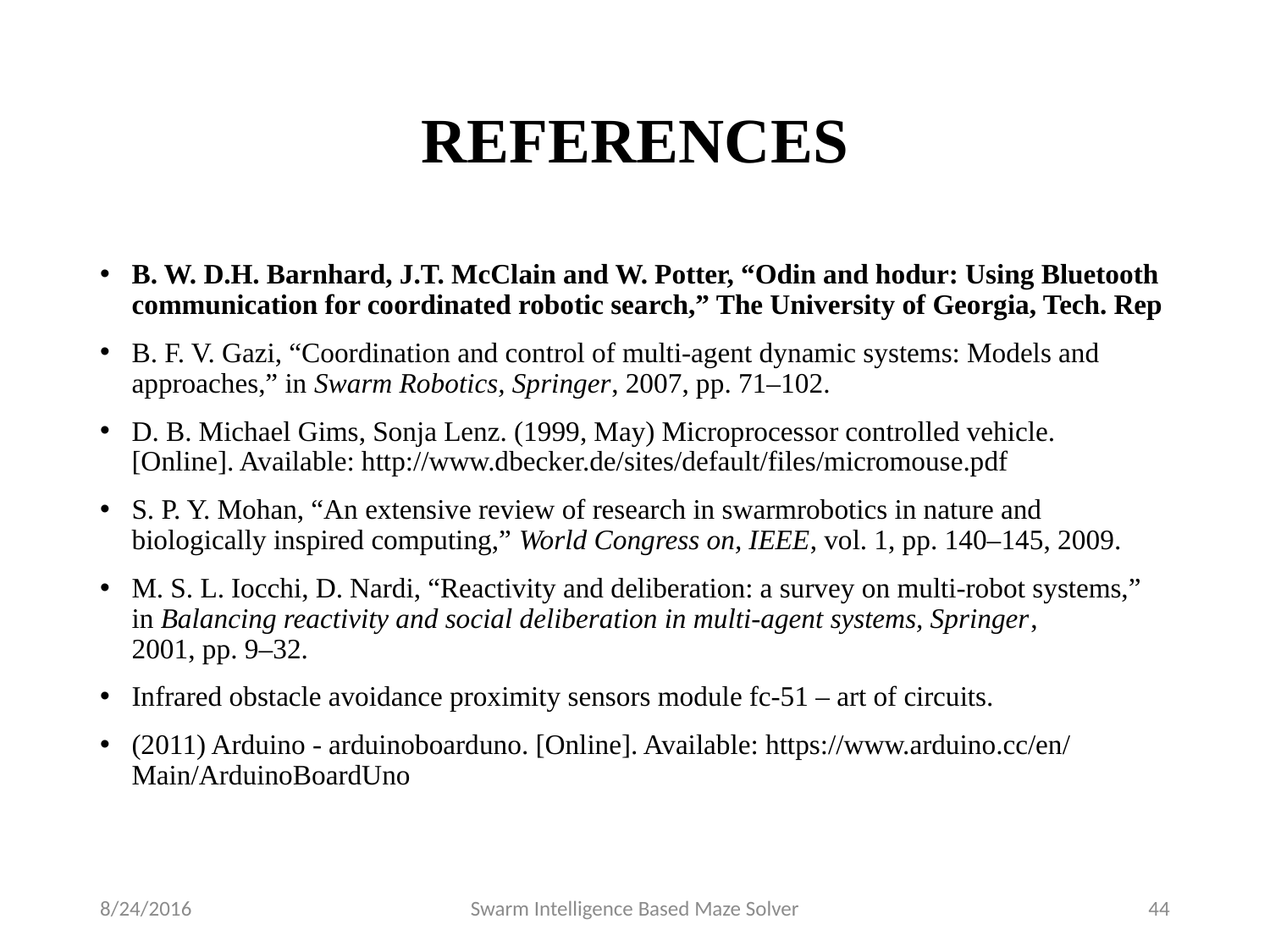

# REFERENCES
B. W. D.H. Barnhard, J.T. McClain and W. Potter, “Odin and hodur: Using Bluetooth communication for coordinated robotic search,” The University of Georgia, Tech. Rep
B. F. V. Gazi, “Coordination and control of multi-agent dynamic systems: Models and
approaches,” in Swarm Robotics, Springer, 2007, pp. 71–102.
D. B. Michael Gims, Sonja Lenz. (1999, May) Microprocessor controlled vehicle.
[Online]. Available: http://www.dbecker.de/sites/default/files/micromouse.pdf
S. P. Y. Mohan, “An extensive review of research in swarmrobotics in nature and biologically inspired computing,” World Congress on, IEEE, vol. 1, pp. 140–145, 2009.
M. S. L. Iocchi, D. Nardi, “Reactivity and deliberation: a survey on multi-robot systems,” in Balancing reactivity and social deliberation in multi-agent systems, Springer,
2001, pp. 9–32.
Infrared obstacle avoidance proximity sensors module fc-51 – art of circuits.
(2011) Arduino - arduinoboarduno. [Online]. Available: https://www.arduino.cc/en/
Main/ArduinoBoardUno
8/24/2016
Swarm Intelligence Based Maze Solver
44